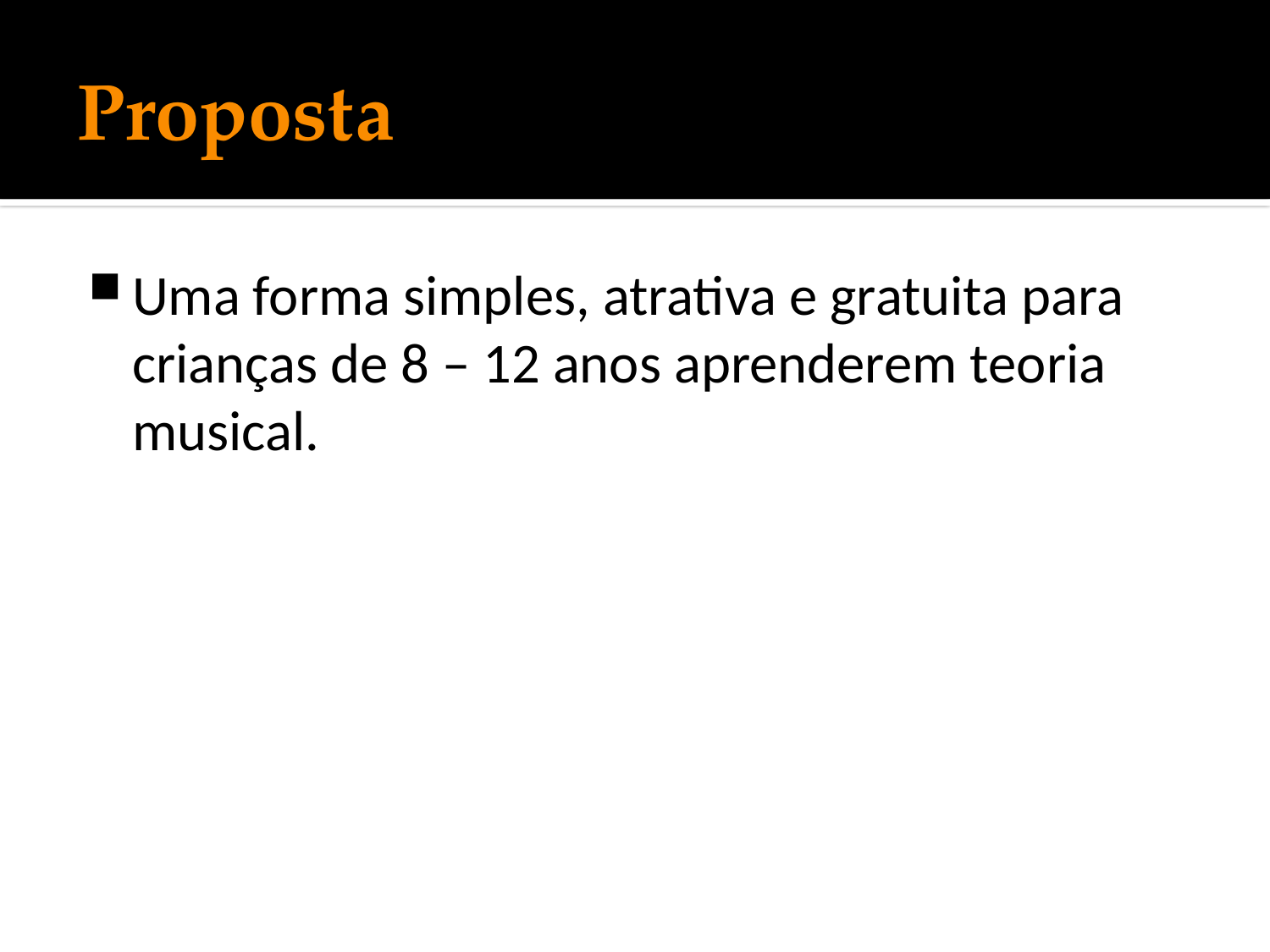

# Proposta
Uma forma simples, atrativa e gratuita para crianças de 8 – 12 anos aprenderem teoria musical.